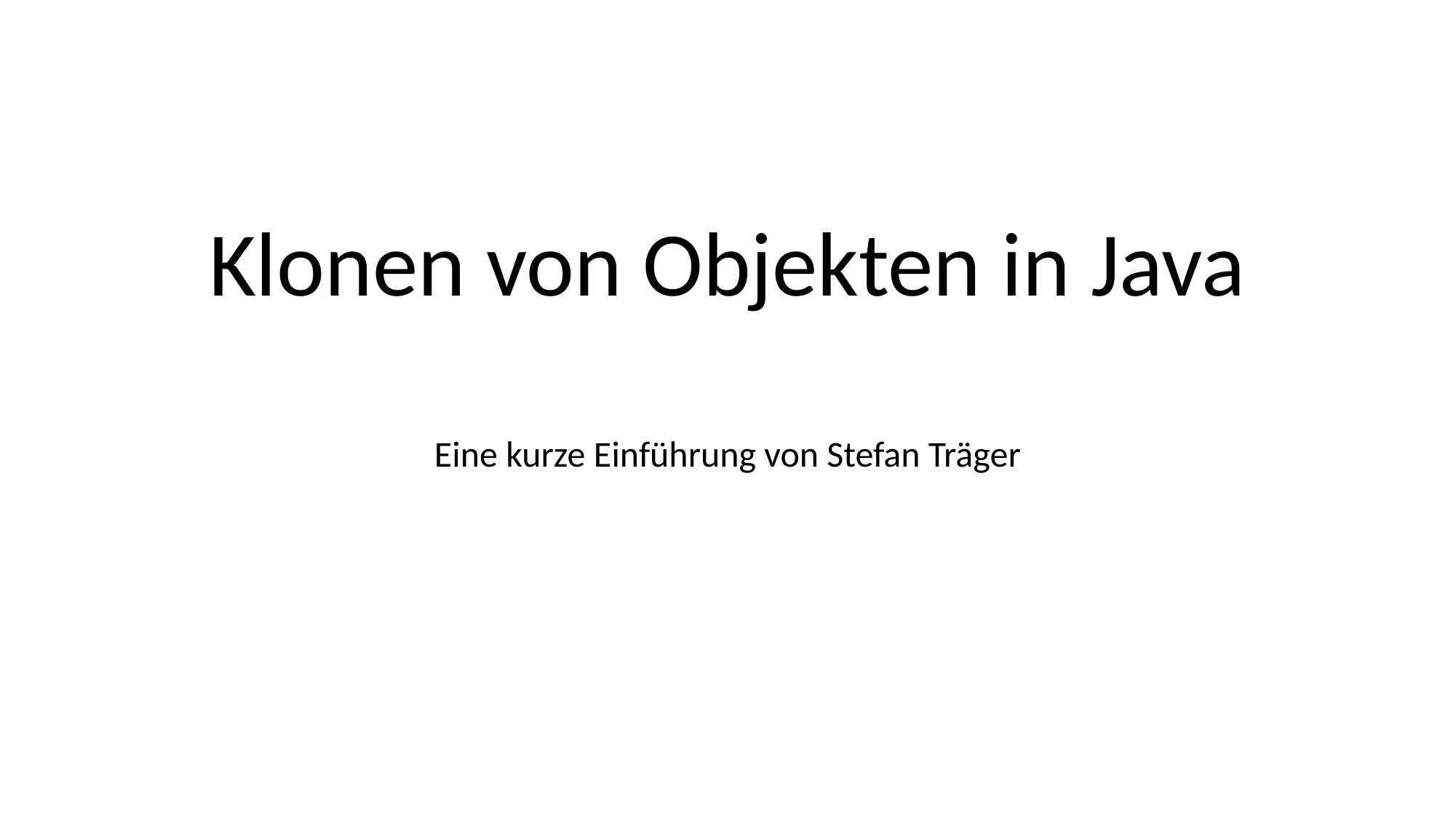

# Klonen von Objekten in Java
Eine kurze Einführung von Stefan Träger